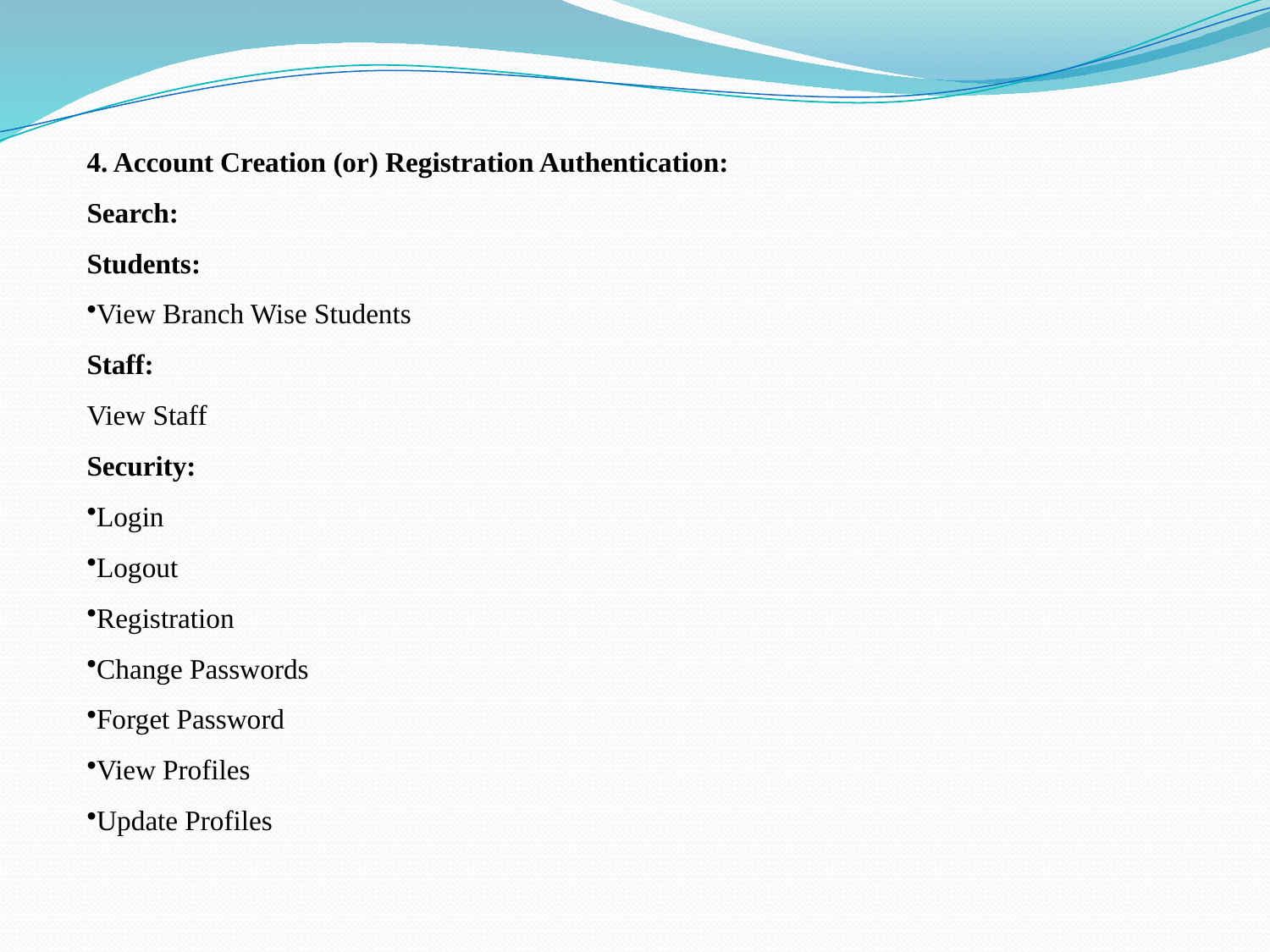

4. Account Creation (or) Registration Authentication:
Search:
Students:
View Branch Wise Students
Staff:
View Staff
Security:
Login
Logout
Registration
Change Passwords
Forget Password
View Profiles
Update Profiles